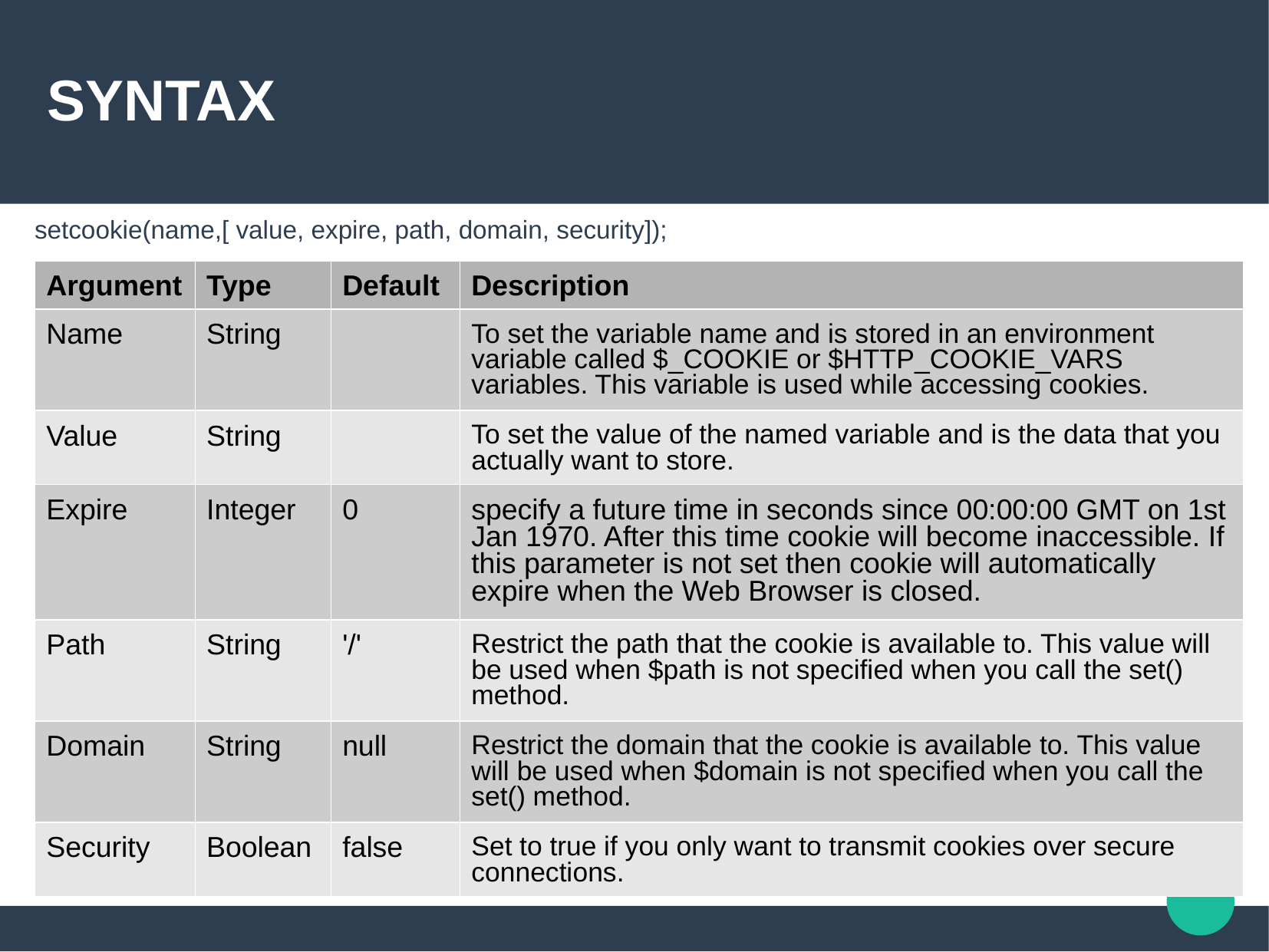

# SYNTAX
setcookie(name,[ value, expire, path, domain, security]);
| Argument | Type | Default | Description |
| --- | --- | --- | --- |
| Name | String |  | To set the variable name and is stored in an environment variable called $\_COOKIE or $HTTP\_COOKIE\_VARS variables. This variable is used while accessing cookies. |
| Value | String |  | To set the value of the named variable and is the data that you actually want to store. |
| Expire | Integer | 0 | specify a future time in seconds since 00:00:00 GMT on 1st Jan 1970. After this time cookie will become inaccessible. If this parameter is not set then cookie will automatically expire when the Web Browser is closed. |
| Path | String | '/' | Restrict the path that the cookie is available to. This value will be used when $path is not specified when you call the set() method. |
| Domain | String | null | Restrict the domain that the cookie is available to. This value will be used when $domain is not specified when you call the set() method. |
| Security | Boolean | false | Set to true if you only want to transmit cookies over secure connections. |